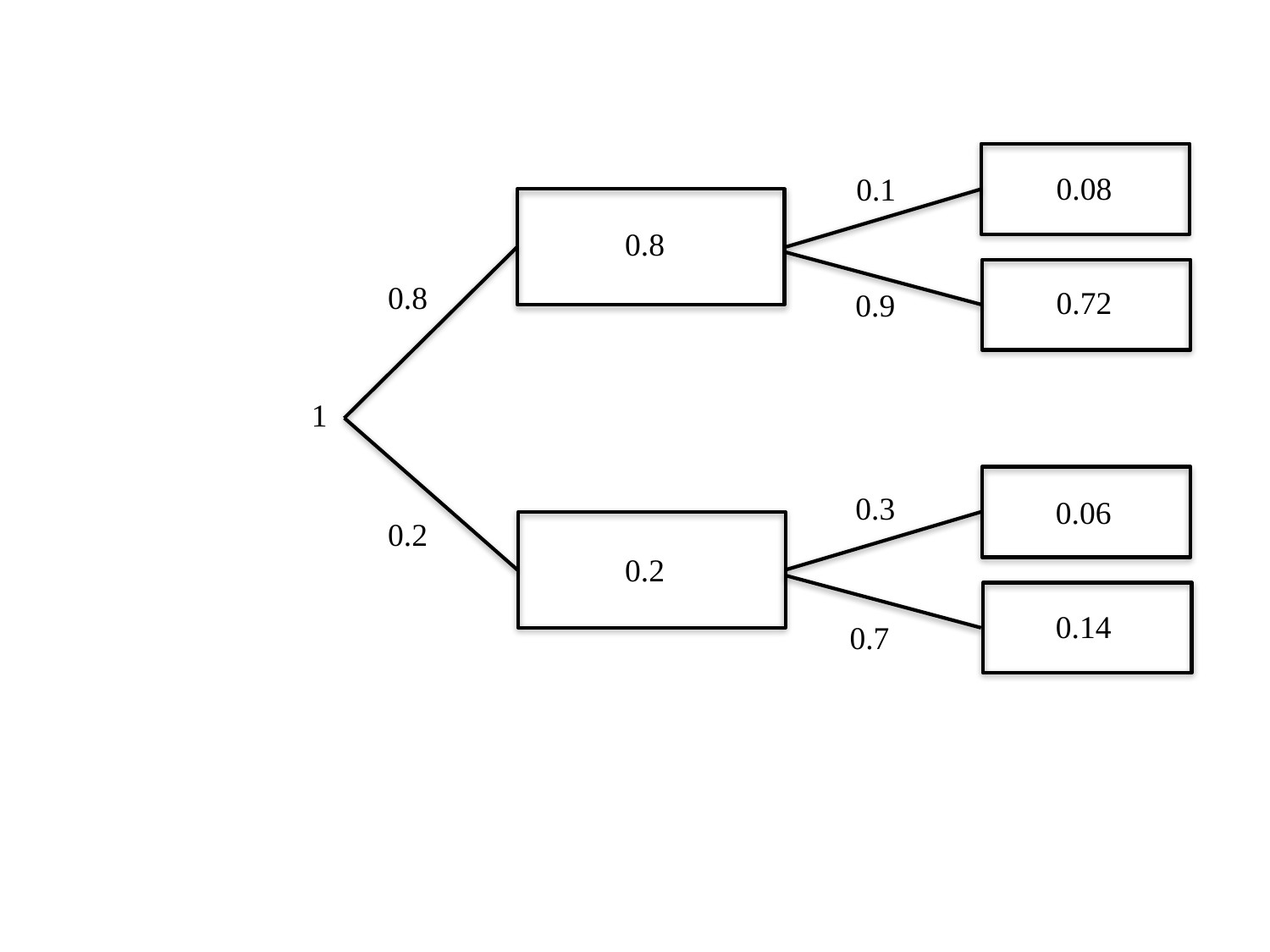

0.08
0.1

0.8

0.8
0.72
0.9
1

0.3
0.06
0.2

0.2

0.14
0.7